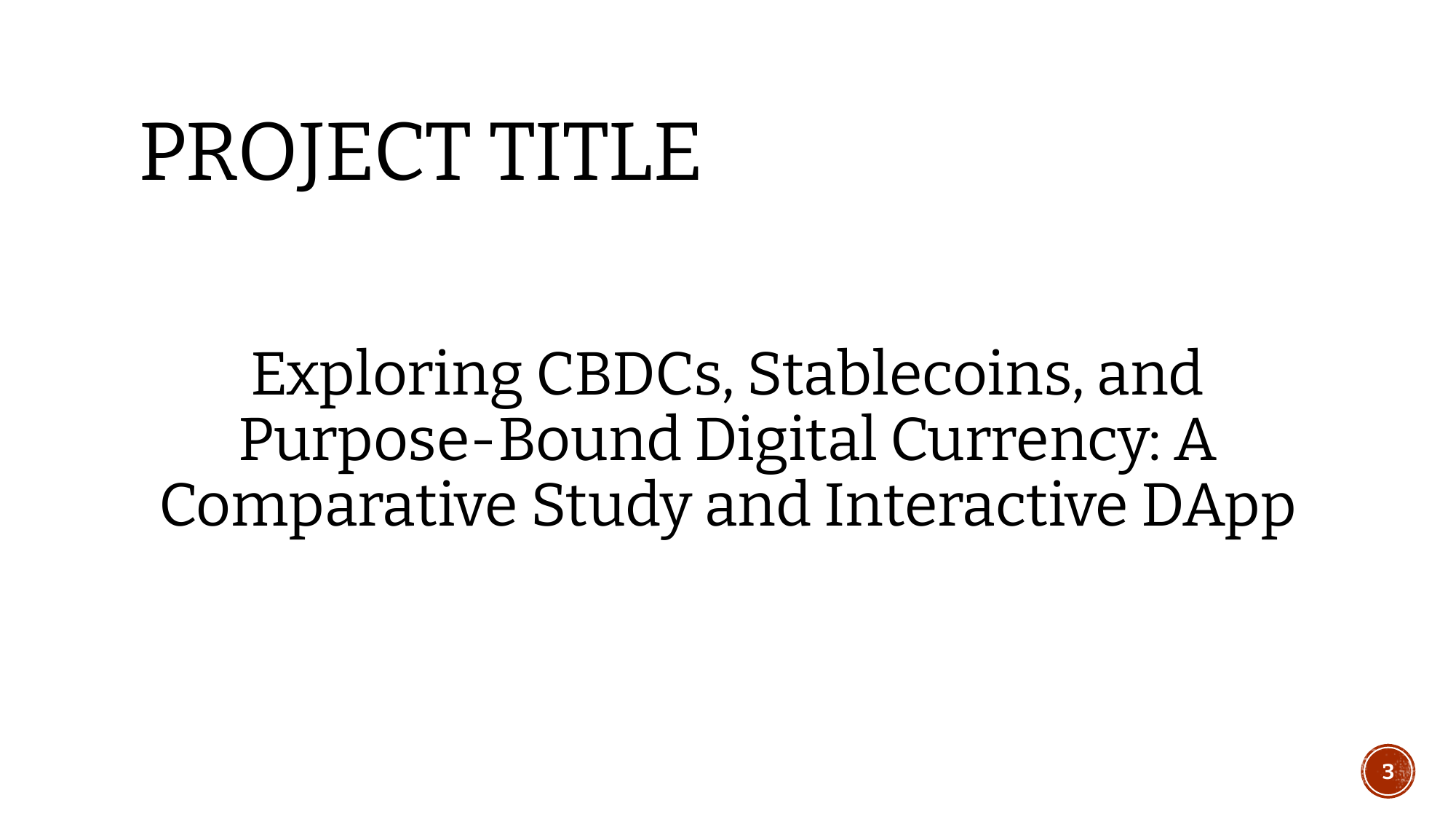

# Project Title
Exploring CBDCs, Stablecoins, and Purpose-Bound Digital Currency: A Comparative Study and Interactive DApp
3